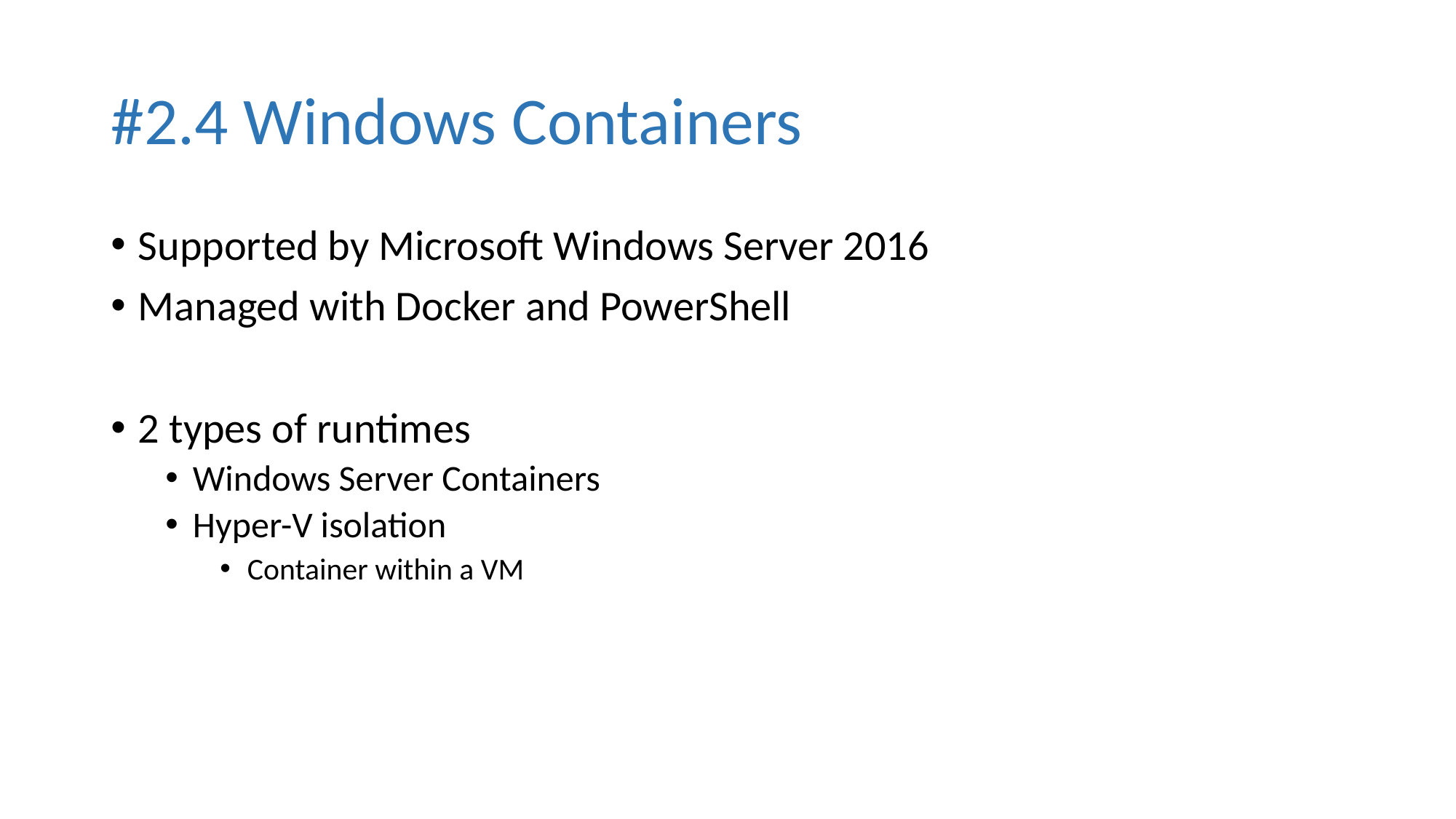

# #2.4 Windows Containers
Supported by Microsoft Windows Server 2016
Managed with Docker and PowerShell

2 types of runtimes
Windows Server Containers
Hyper-V isolation
Container within a VM